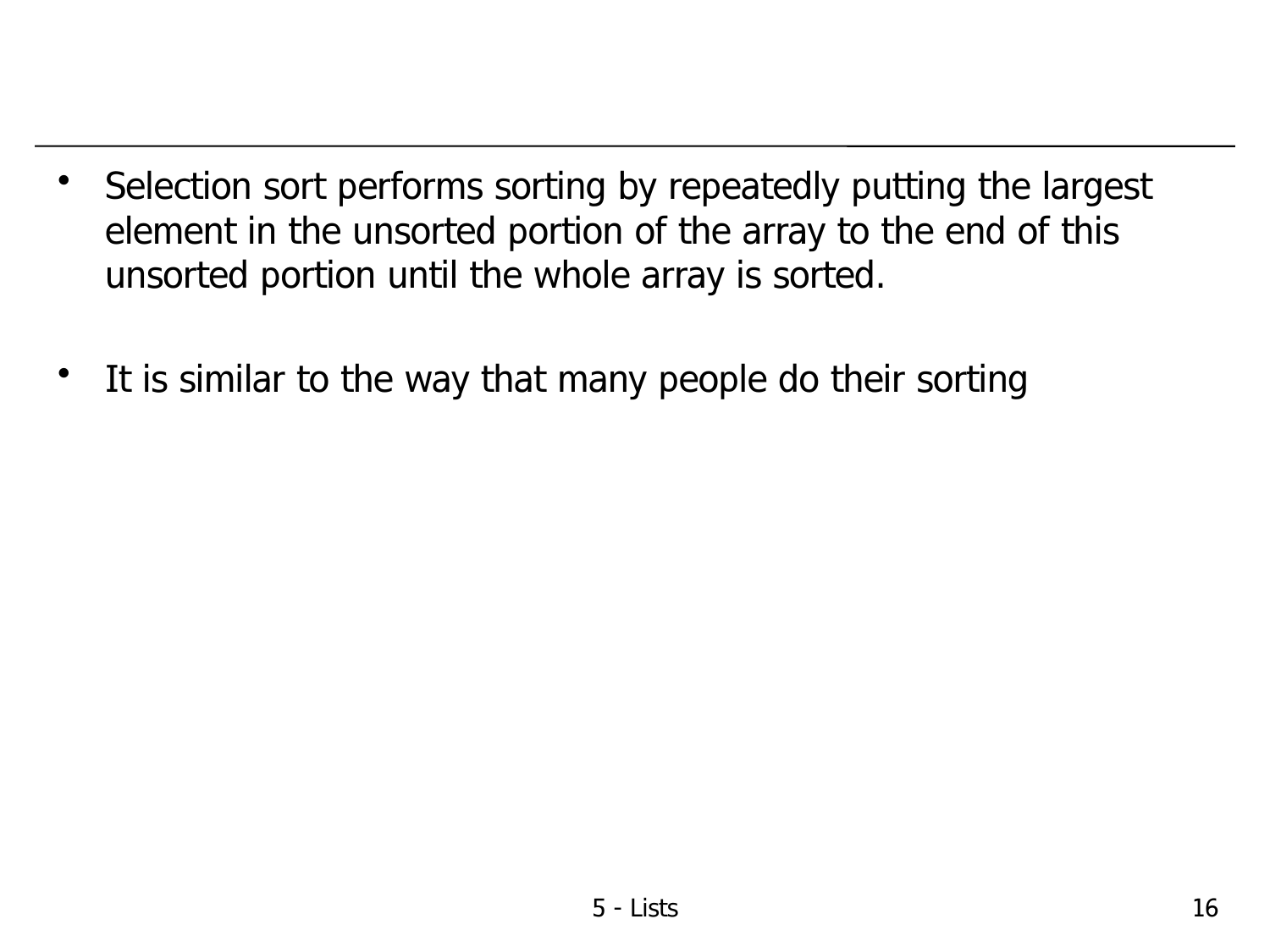

#
Selection sort performs sorting by repeatedly putting the largest element in the unsorted portion of the array to the end of this unsorted portion until the whole array is sorted.

It is similar to the way that many people do their sorting

5 - Lists
16